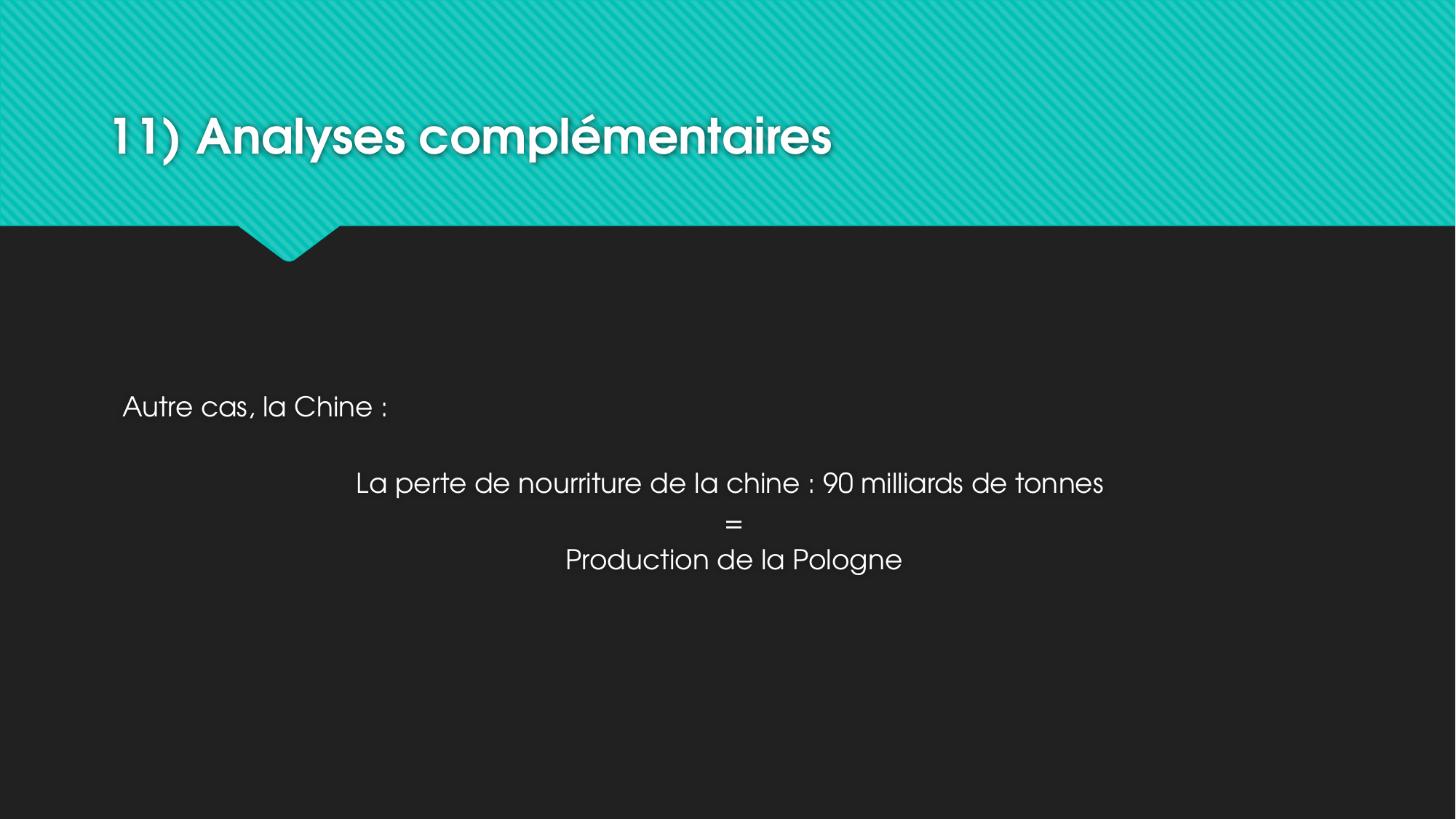

# 11) Analyses complémentaires
Autre cas, la Chine :

La perte de nourriture de la chine : 90 milliards de tonnes
=
Production de la Pologne